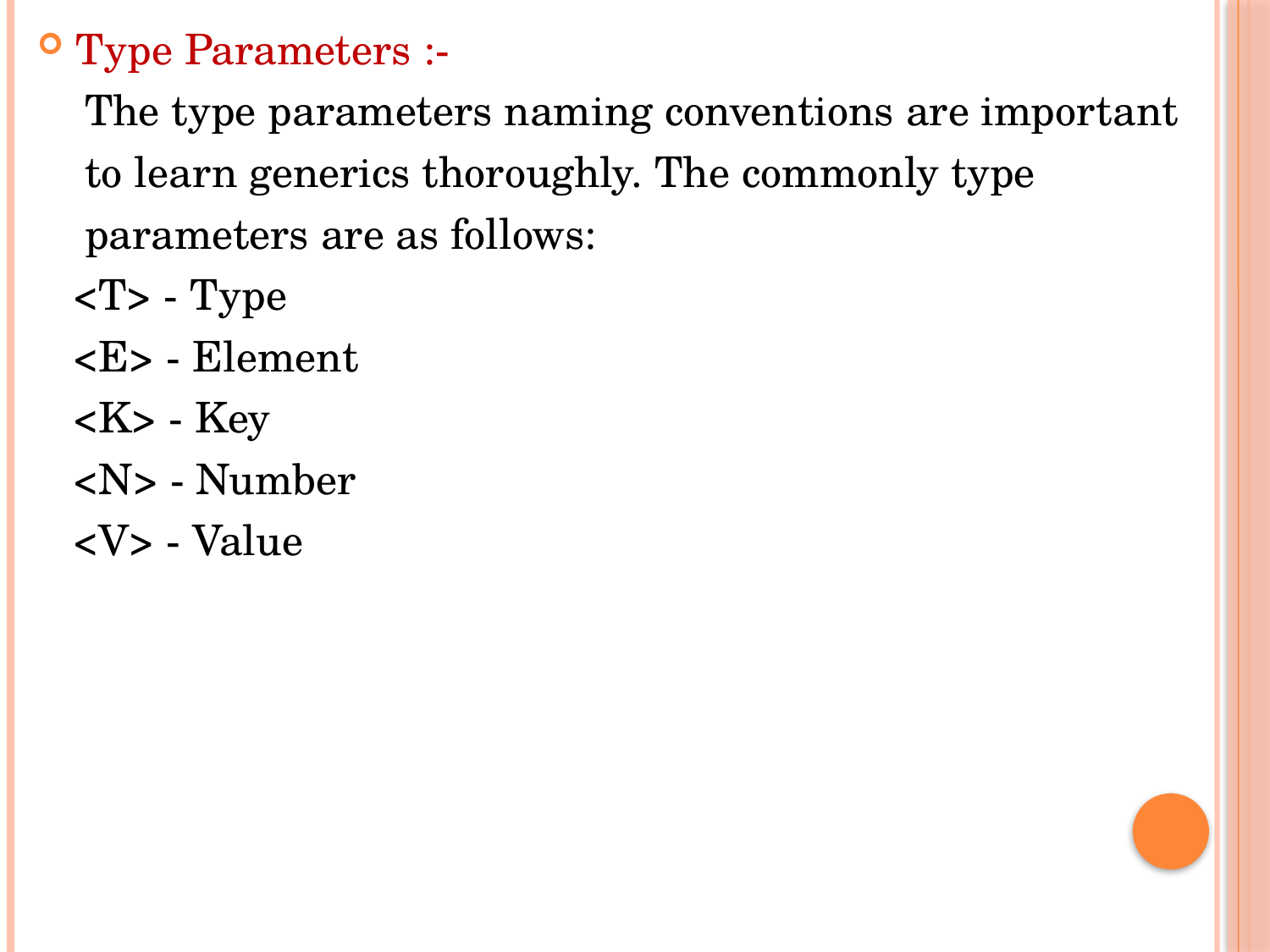

Type Parameters :-
    The type parameters naming conventions are important
    to learn generics thoroughly. The commonly type
    parameters are as follows:
   <T> - Type
   <E> - Element
   <K> - Key
   <N> - Number
   <V> - Value